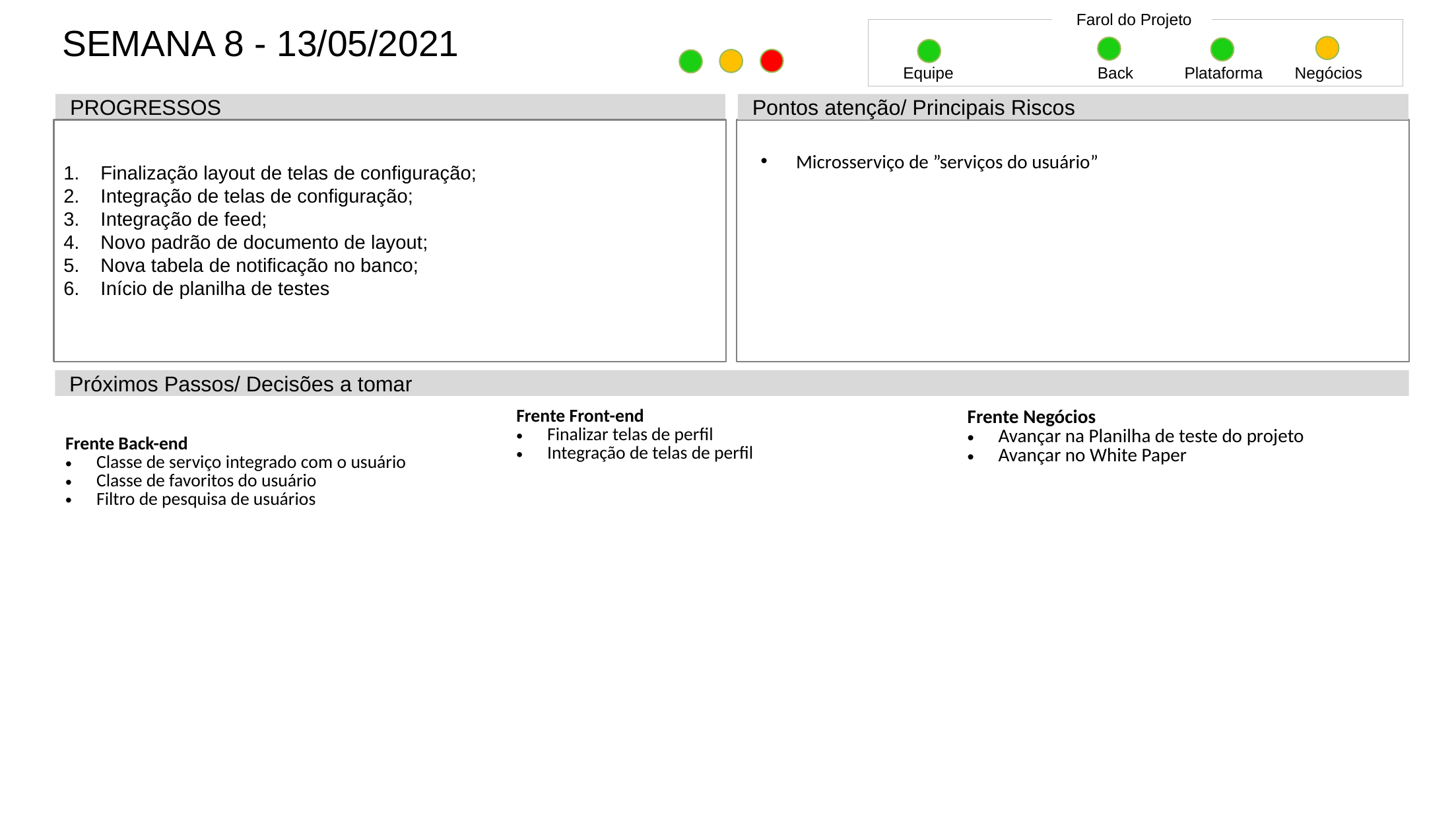

Farol do Projeto

SEMANA 8 - 13/05/2021

Equipe
Back
Plataforma
Negócios
PROGRESSOS
Pontos atenção/ Principais Riscos

Finalização layout de telas de configuração;
Integração de telas de configuração;
Integração de feed;
Novo padrão de documento de layout;
Nova tabela de notificação no banco;
Início de planilha de testes

 Microsserviço de ”serviços do usuário”

Próximos Passos/ Decisões a tomar
| Frente Back-end Classe de serviço integrado com o usuário Classe de favoritos do usuário Filtro de pesquisa de usuários | Frente Front-end Finalizar telas de perfil Integração de telas de perfil | Frente Negócios Avançar na Planilha de teste do projeto Avançar no White Paper |
| --- | --- | --- |